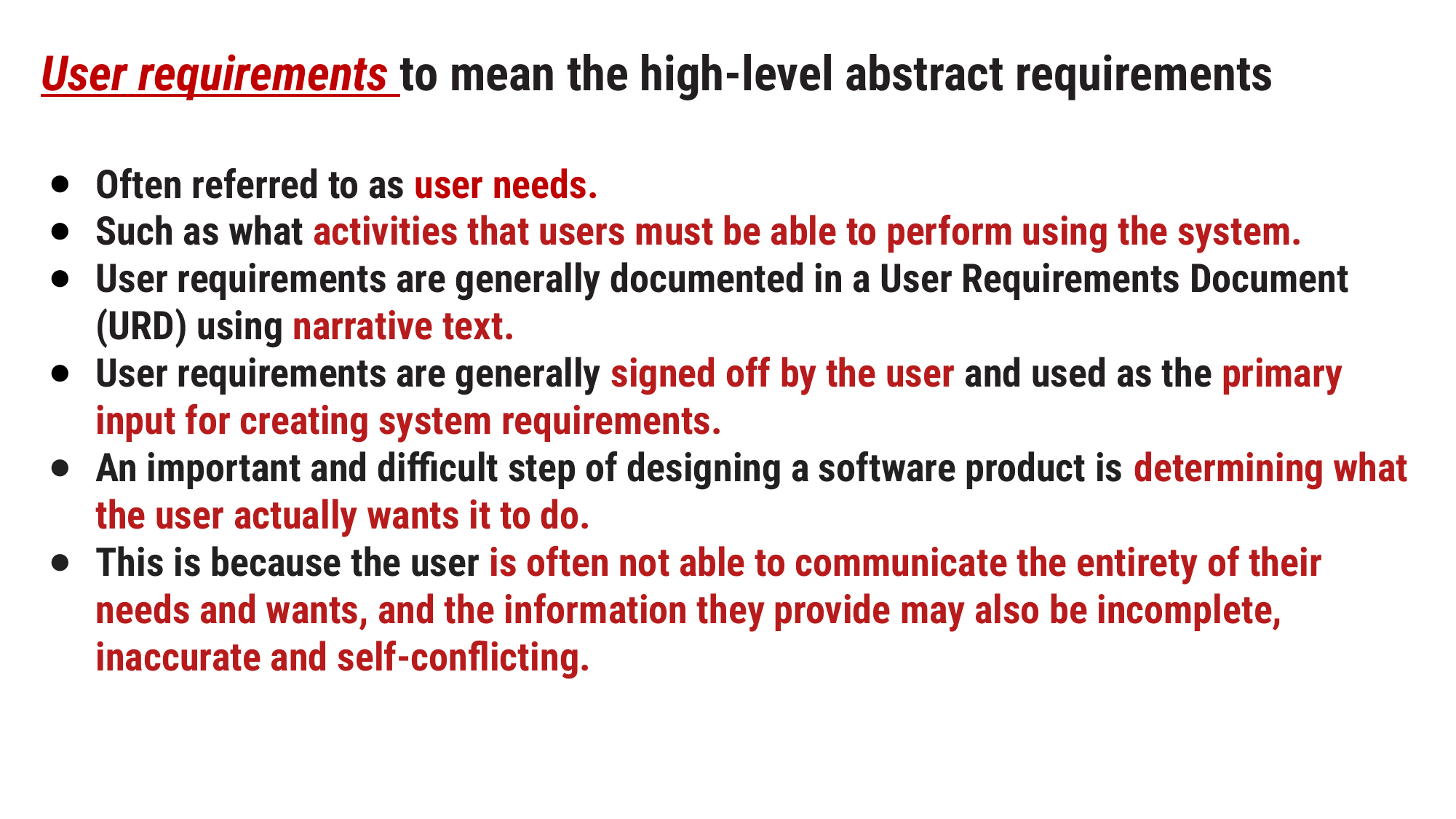

User requirements to mean the high-level abstract requirements

Often referred to as user needs.
Such as what activities that users must be able to perform using the system.
User requirements are generally documented in a User Requirements Document (URD) using narrative text.
User requirements are generally signed off by the user and used as the primary input for creating system requirements.
An important and difficult step of designing a software product is determining what the user actually wants it to do.
This is because the user is often not able to communicate the entirety of their needs and wants, and the information they provide may also be incomplete, inaccurate and self-conflicting.